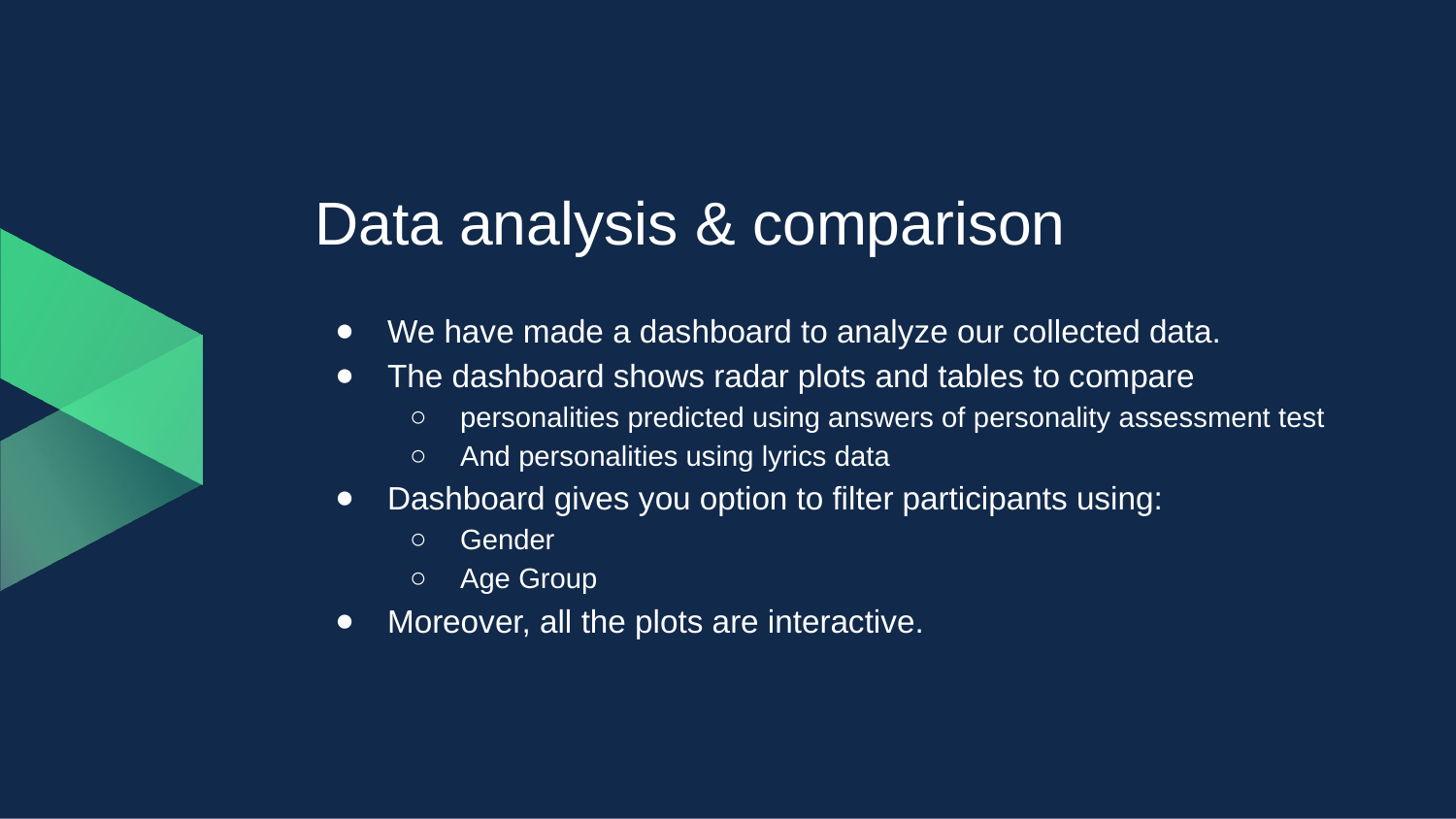

# Data analysis & comparison
We have made a dashboard to analyze our collected data.
The dashboard shows radar plots and tables to compare
personalities predicted using answers of personality assessment test
And personalities using lyrics data
Dashboard gives you option to filter participants using:
Gender
Age Group
Moreover, all the plots are interactive.